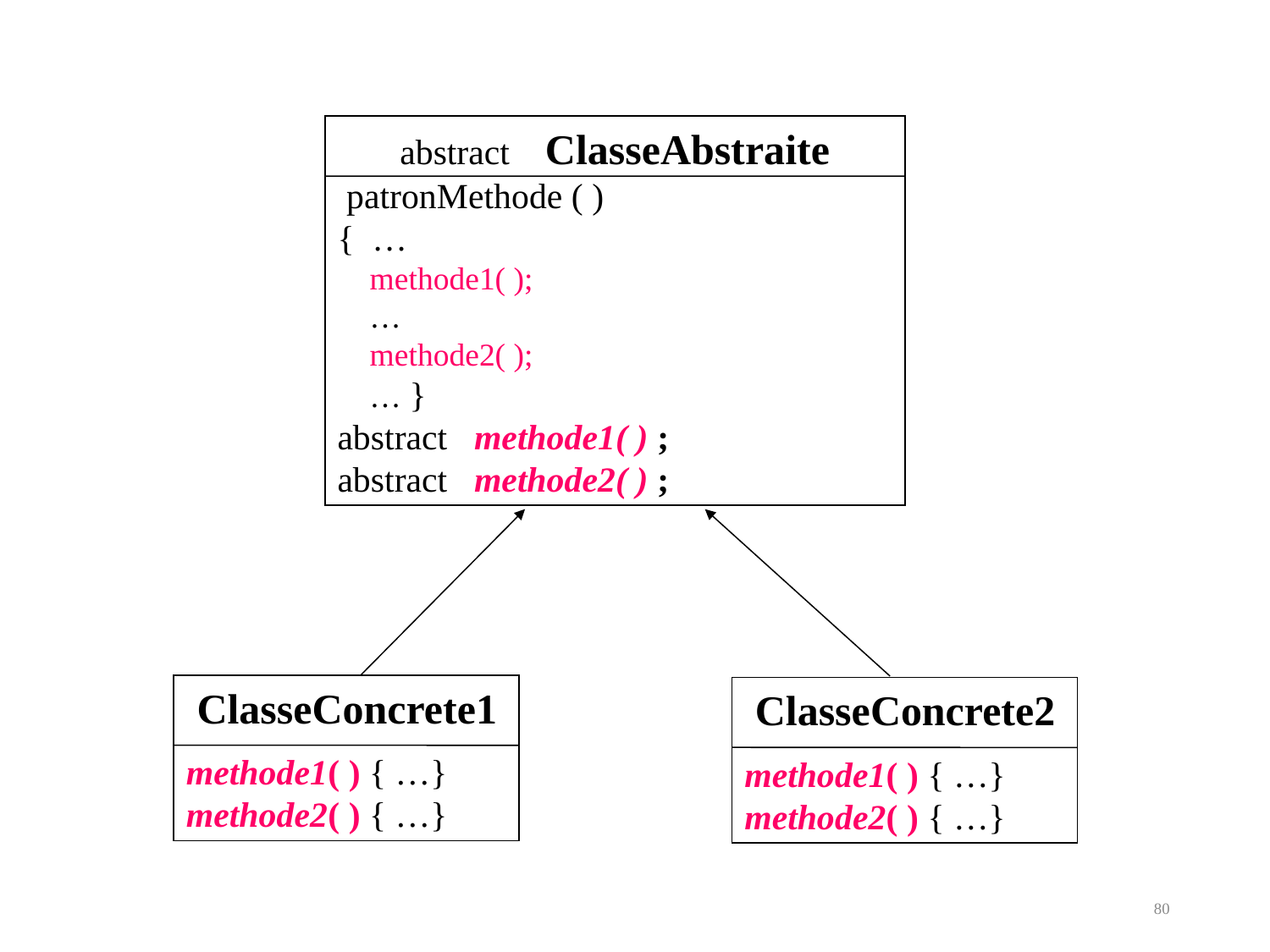

abstract    ClasseAbstraite
 patronMethode ( )
{  …
    methode1( );
    …
    methode2( );
    … }
abstract   methode1( ) ;
abstract   methode2( ) ;

 ClasseConcrete1
methode1( ) { …}
methode2( ) { …}

 ClasseConcrete2
methode1( ) { …}
methode2( ) { …}

80